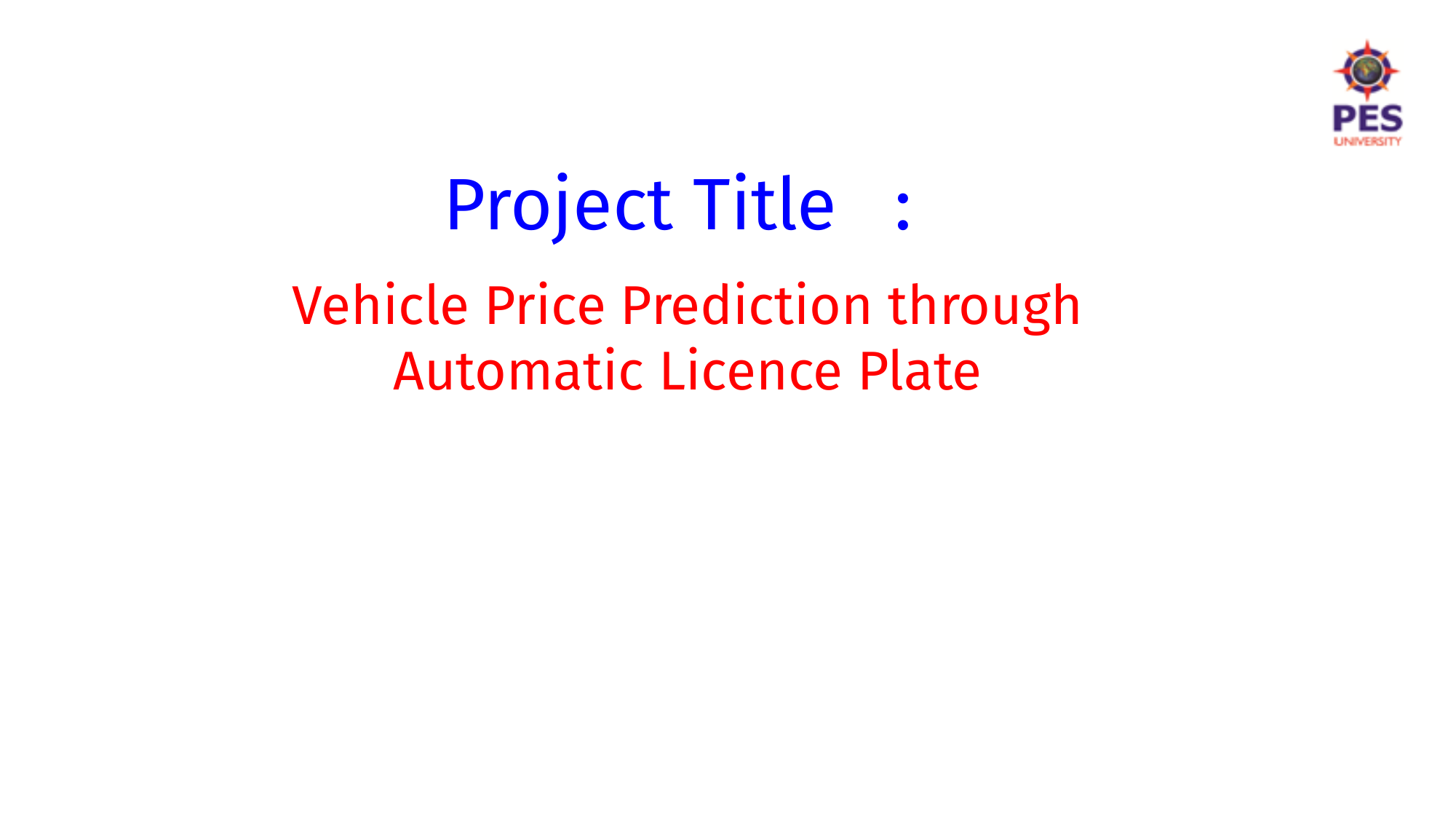

Project Title   :

Vehicle Price Prediction through Automatic Licence Plate